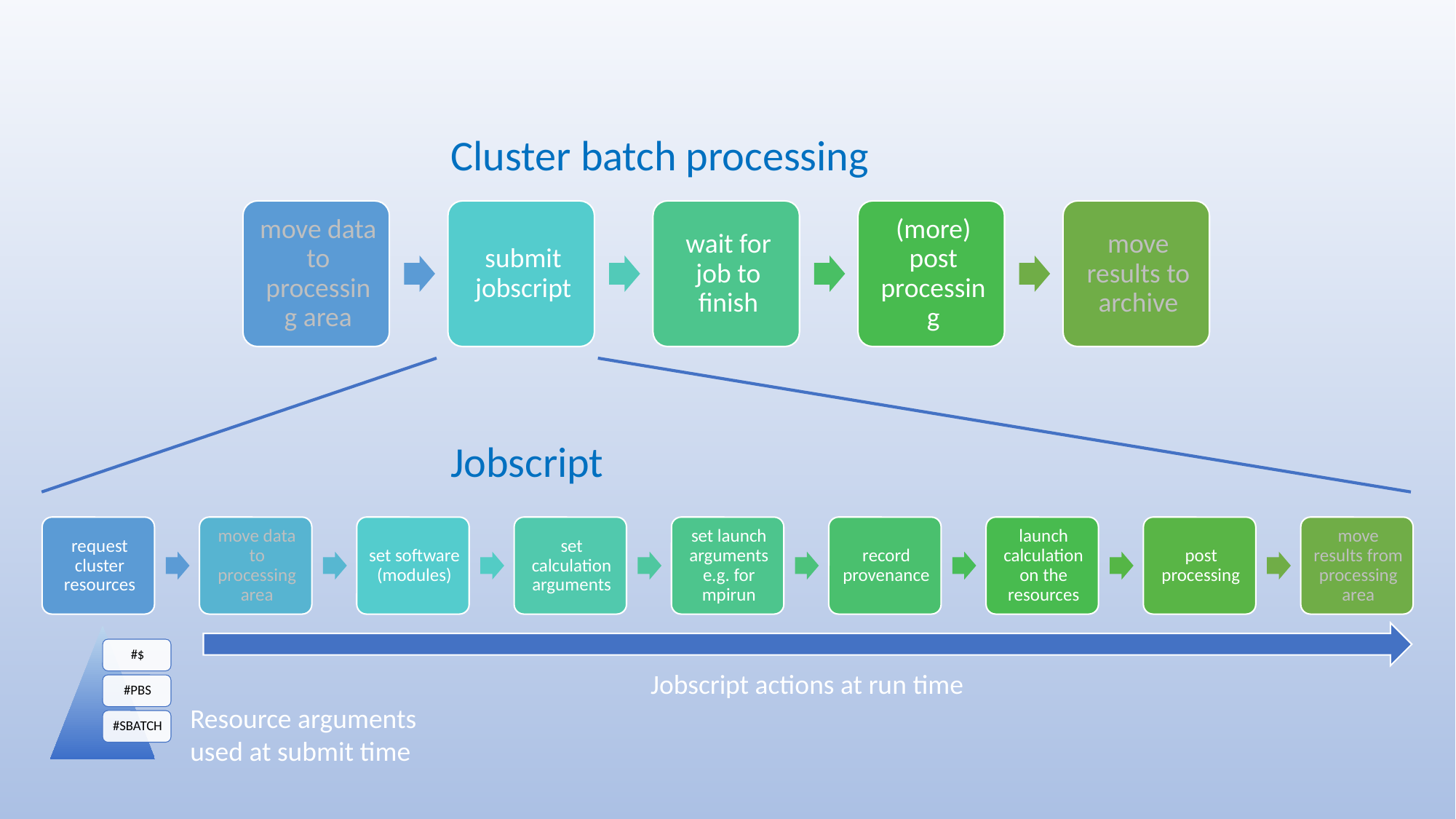

Cluster batch processing
move data to processing area

submit jobscript

wait for job to finish

(more) post processing

move results to archive
Jobscript
request cluster resources

move data to processing area

set software (modules)

set calculation arguments

set launch arguments
e.g. for mpirun

record provenance

launch calculation on the resources

post processing

move results from processing area
Jobscript actions at run time
#$
#PBS
#SBATCH
Resource arguments used at submit time